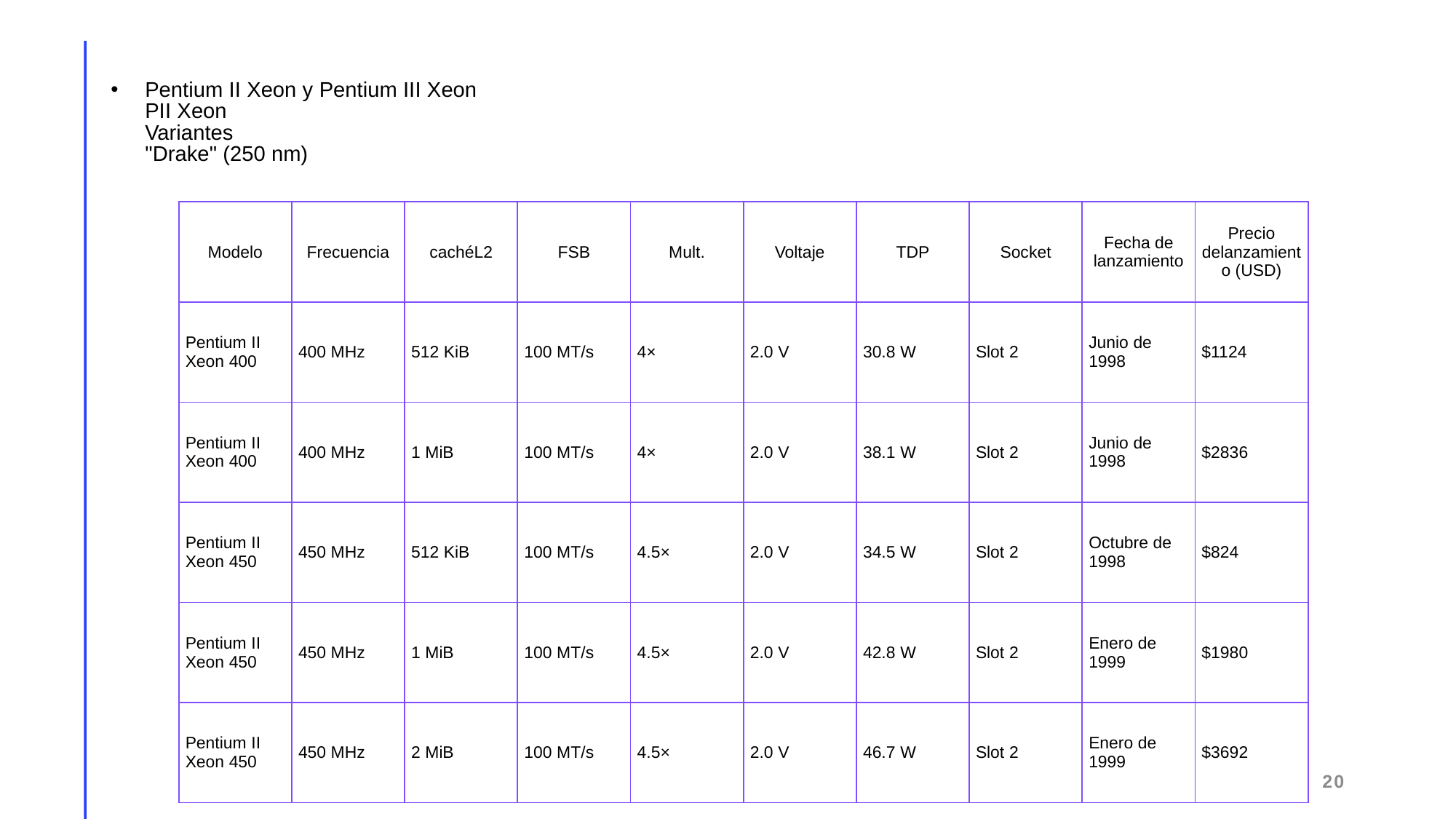

# Pentium II Xeon y Pentium III Xeon PII Xeon Variantes "Drake" (250 nm)
| Modelo | Frecuencia | cachéL2 | FSB | Mult. | Voltaje | TDP | Socket | Fecha de lanzamiento | Precio delanzamiento (USD) |
| --- | --- | --- | --- | --- | --- | --- | --- | --- | --- |
| Pentium II Xeon 400 | 400 MHz | 512 KiB | 100 MT/s | 4× | 2.0 V | 30.8 W | Slot 2 | Junio de 1998 | $1124 |
| Pentium II Xeon 400 | 400 MHz | 1 MiB | 100 MT/s | 4× | 2.0 V | 38.1 W | Slot 2 | Junio de 1998 | $2836 |
| Pentium II Xeon 450 | 450 MHz | 512 KiB | 100 MT/s | 4.5× | 2.0 V | 34.5 W | Slot 2 | Octubre de 1998 | $824 |
| Pentium II Xeon 450 | 450 MHz | 1 MiB | 100 MT/s | 4.5× | 2.0 V | 42.8 W | Slot 2 | Enero de 1999 | $1980 |
| Pentium II Xeon 450 | 450 MHz | 2 MiB | 100 MT/s | 4.5× | 2.0 V | 46.7 W | Slot 2 | Enero de 1999 | $3692 |
20